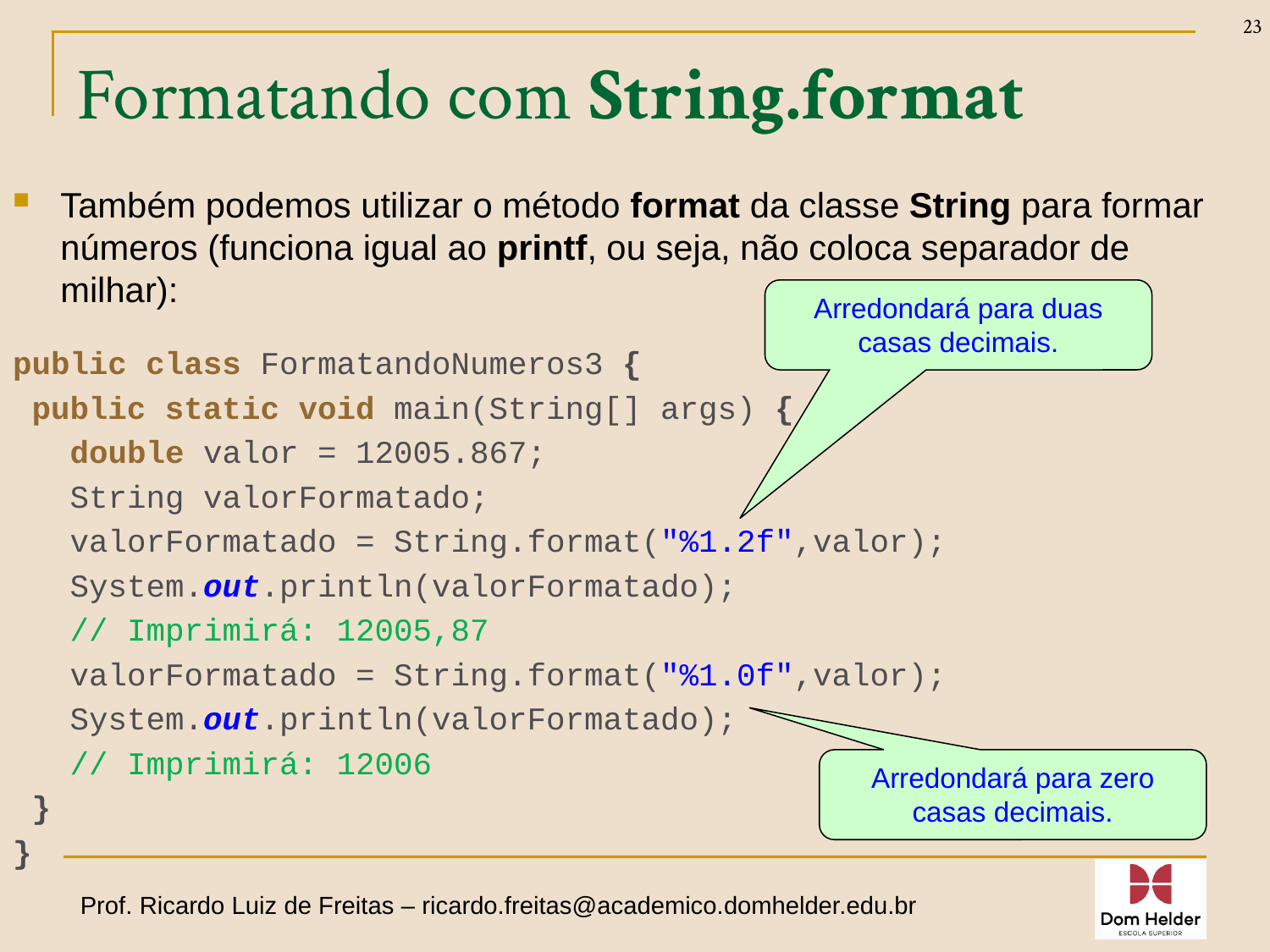

23
# Formatando com String.format
Também podemos utilizar o método format da classe String para formar números (funciona igual ao printf, ou seja, não coloca separador de milhar):

public class FormatandoNumeros3 {
 public static void main(String[] args) {
   double valor = 12005.867;
   String valorFormatado;
   valorFormatado = String.format("%1.2f",valor);
   System.out.println(valorFormatado);
   // Imprimirá: 12005,87
   valorFormatado = String.format("%1.0f",valor);
   System.out.println(valorFormatado);
   // Imprimirá: 12006
 }
}
Arredondará para duas casas decimais.
Arredondará para zero casas decimais.